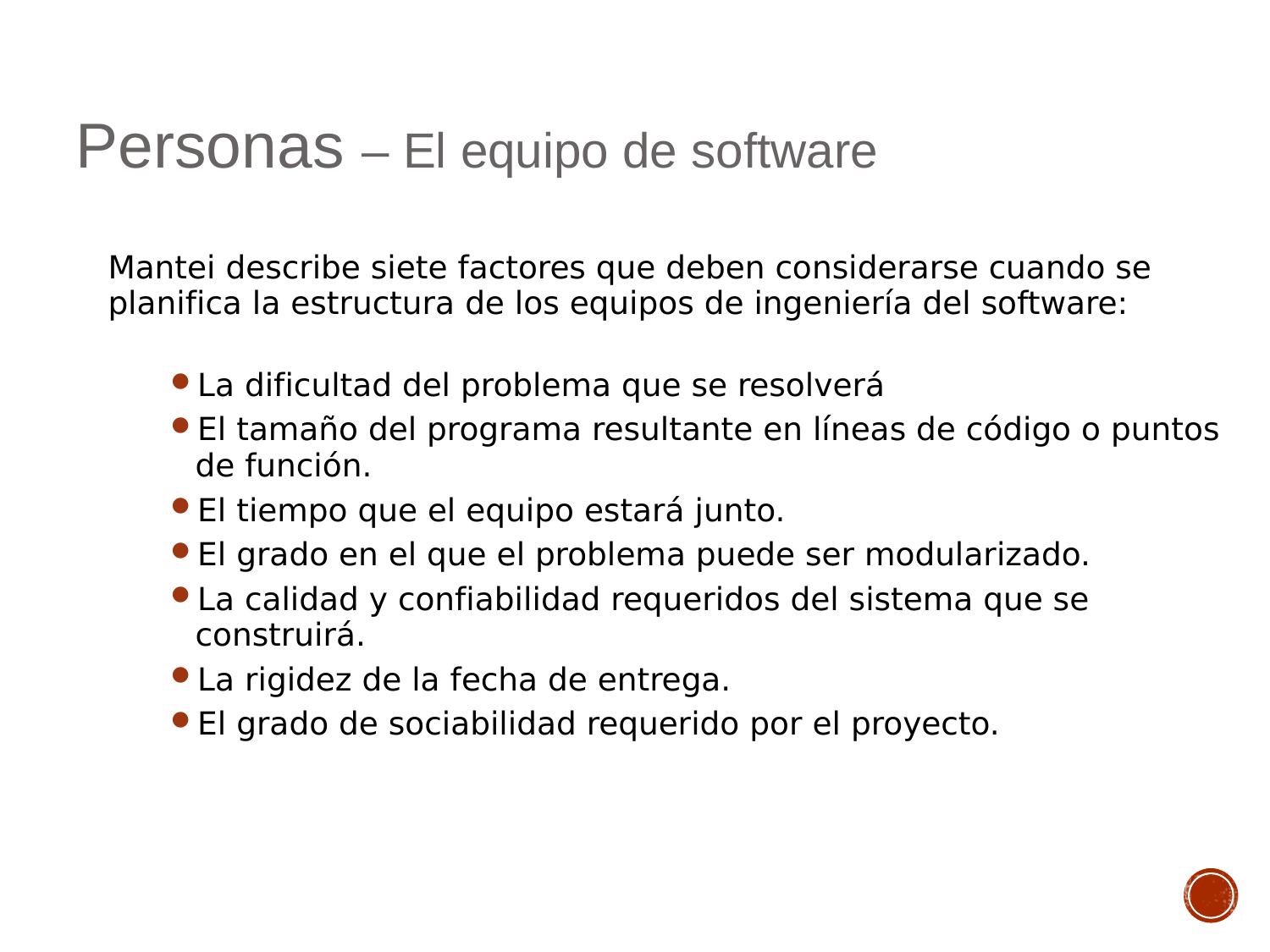

Personas – El equipo de software
Mantei describe siete factores que deben considerarse cuando se planifica la estructura de los equipos de ingeniería del software:

La dificultad del problema que se resolverá
El tamaño del programa resultante en líneas de código o puntos de función.
El tiempo que el equipo estará junto.
El grado en el que el problema puede ser modularizado.
La calidad y confiabilidad requeridos del sistema que se construirá.
La rigidez de la fecha de entrega.
El grado de sociabilidad requerido por el proyecto.